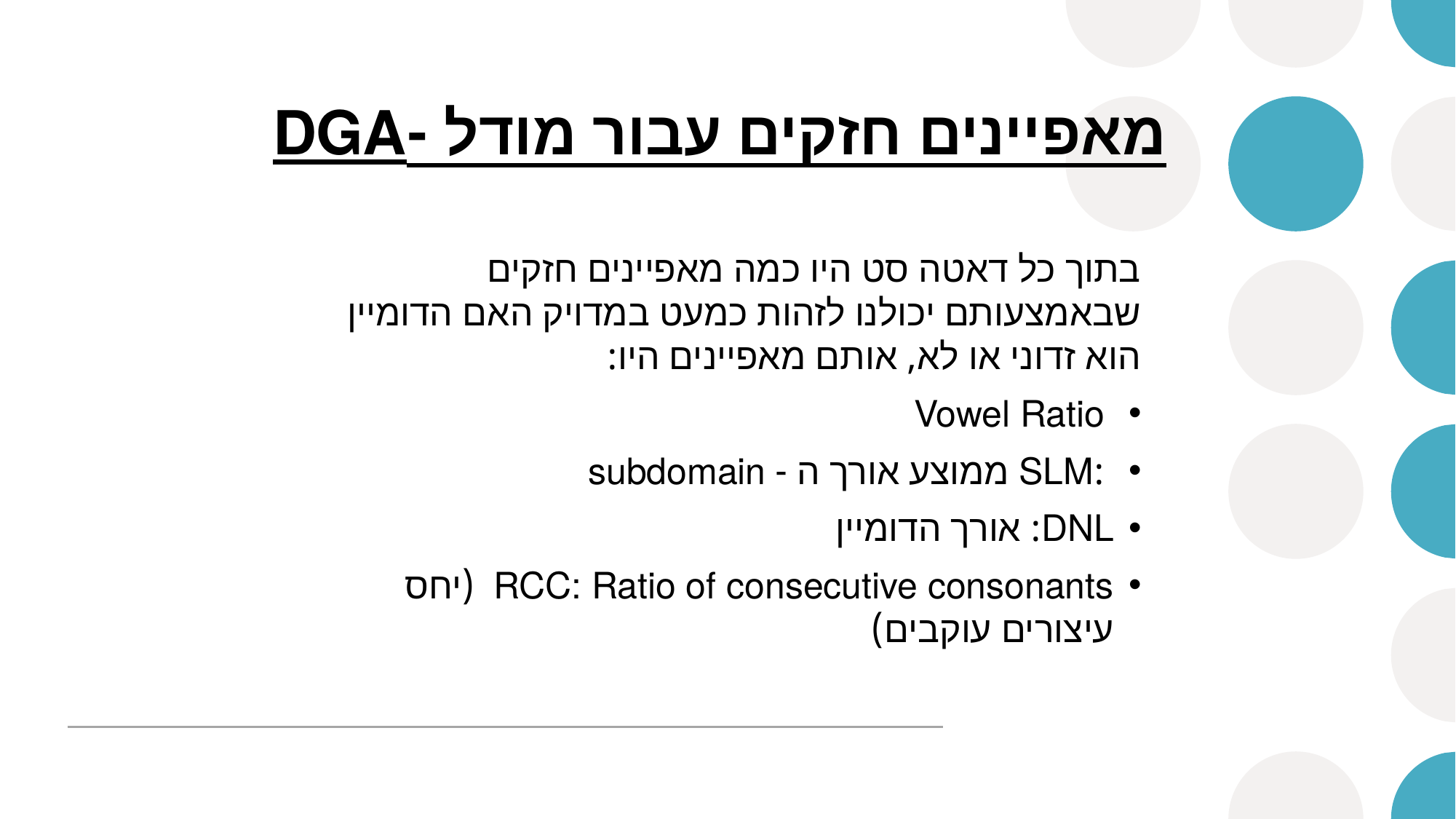

# מאפיינים חזקים עבור מודל -DGA
בתוך כל דאטה סט היו כמה מאפיינים חזקים שבאמצעותם יכולנו לזהות כמעט במדויק האם הדומיין הוא זדוני או לא, אותם מאפיינים היו:
 Vowel Ratio
 :SLM ממוצע אורך ה - subdomain
DNL: אורך הדומיין
RCC: Ratio of consecutive consonants  (יחס עיצורים עוקבים)